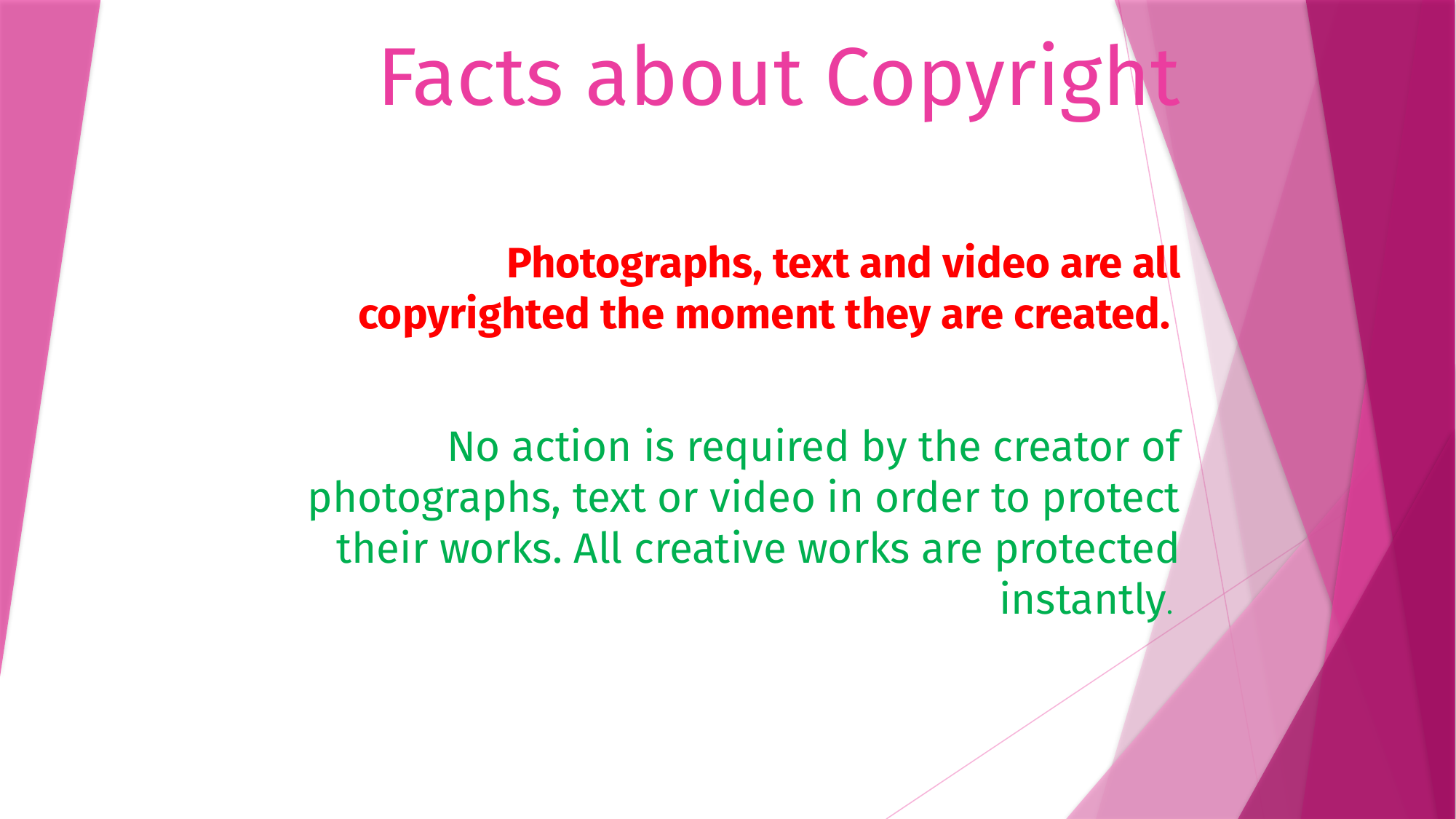

# Facts about Copyright

Photographs, text and video are all copyrighted the moment they are created.

No action is required by the creator of photographs, text or video in order to protect their works. All creative works are protected instantly.